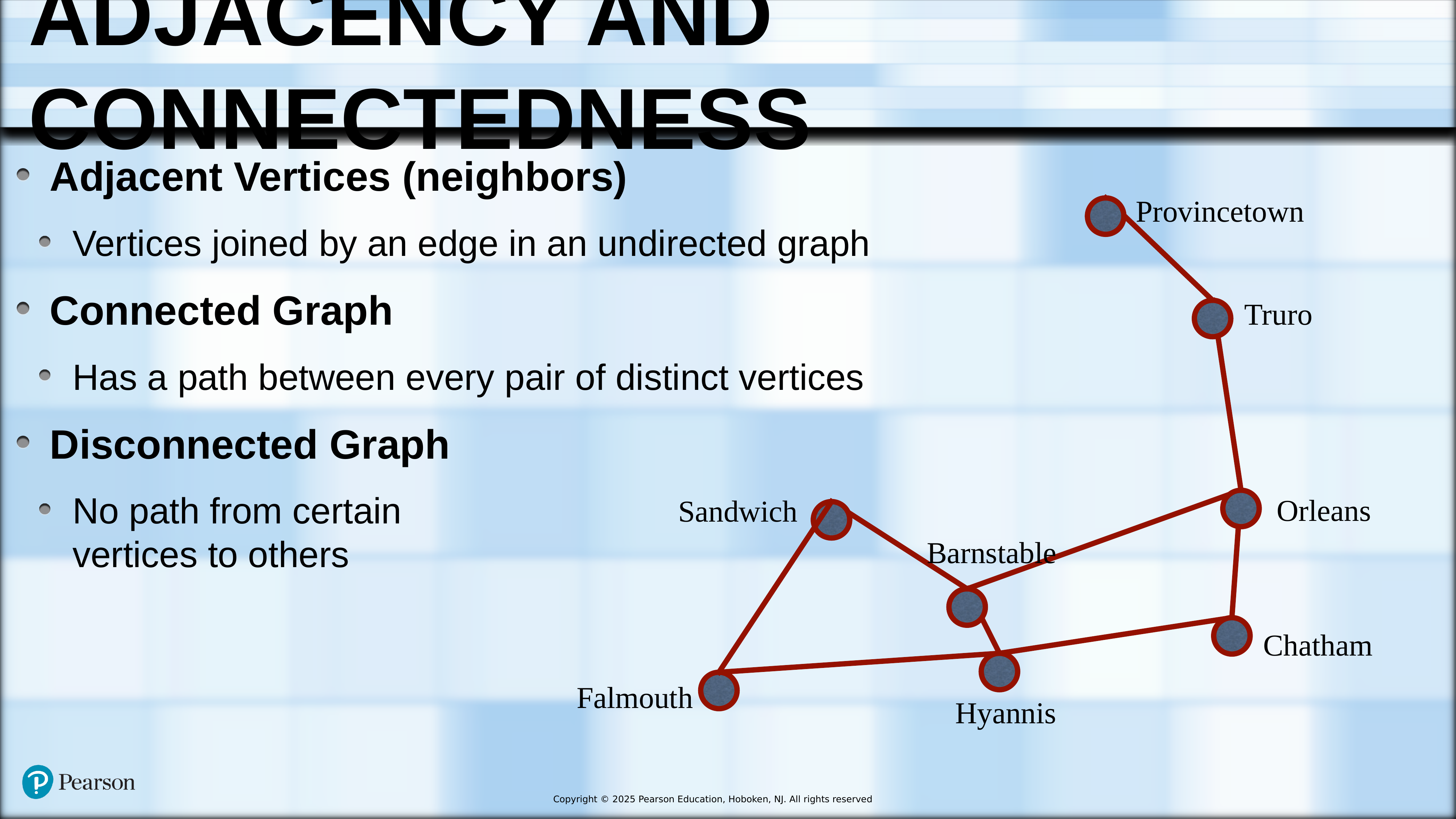

# Adjacency and Connectedness
Adjacent Vertices (neighbors)
Vertices joined by an edge in an undirected graph
Connected Graph
Has a path between every pair of distinct vertices
Disconnected Graph
No path from certain
vertices to others
Provincetown

Truro

Orleans
Sandwich

Barnstable

Chatham

Falmouth
Hyannis